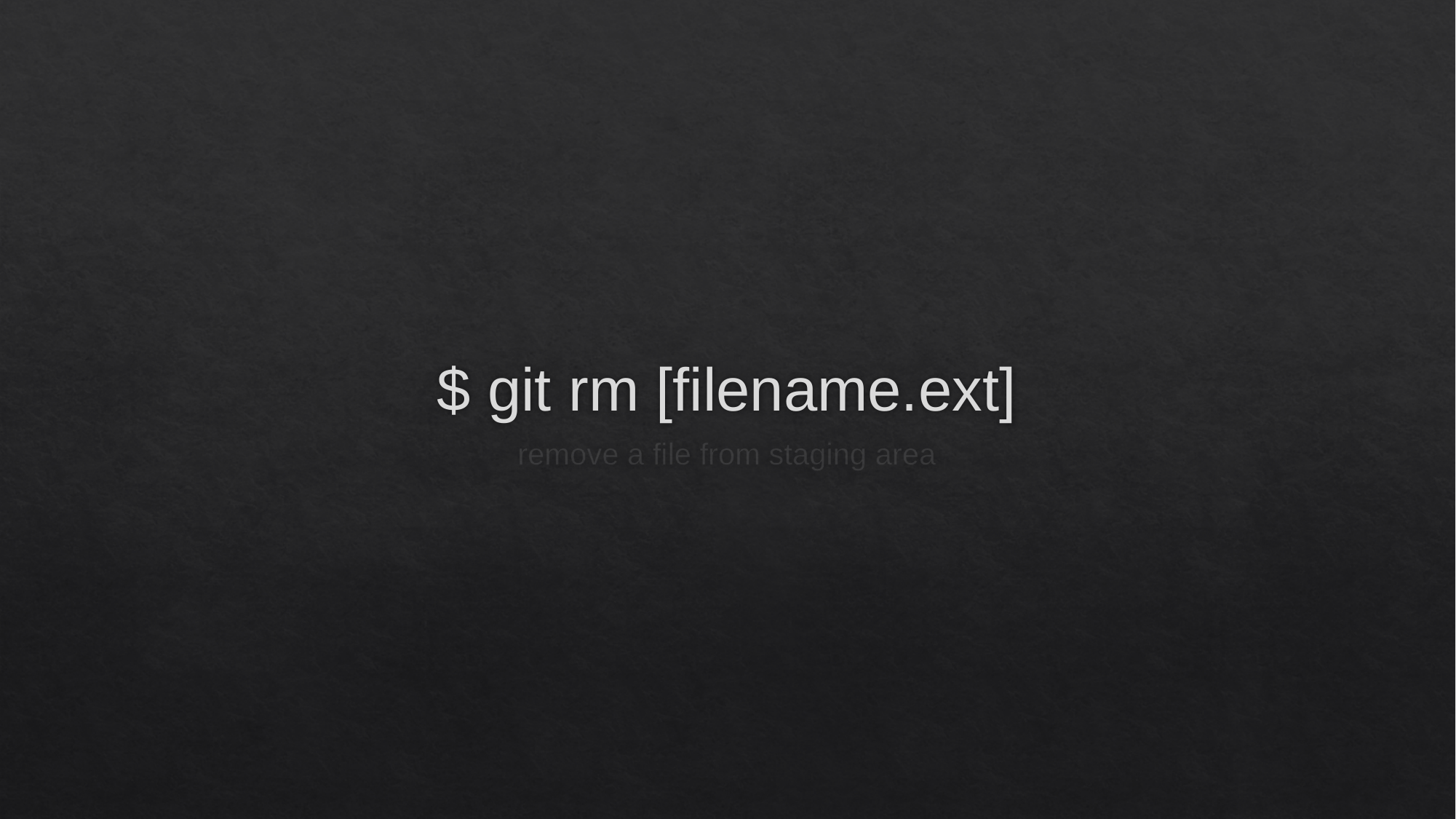

# $ git rm [filename.ext]
remove a file from staging area